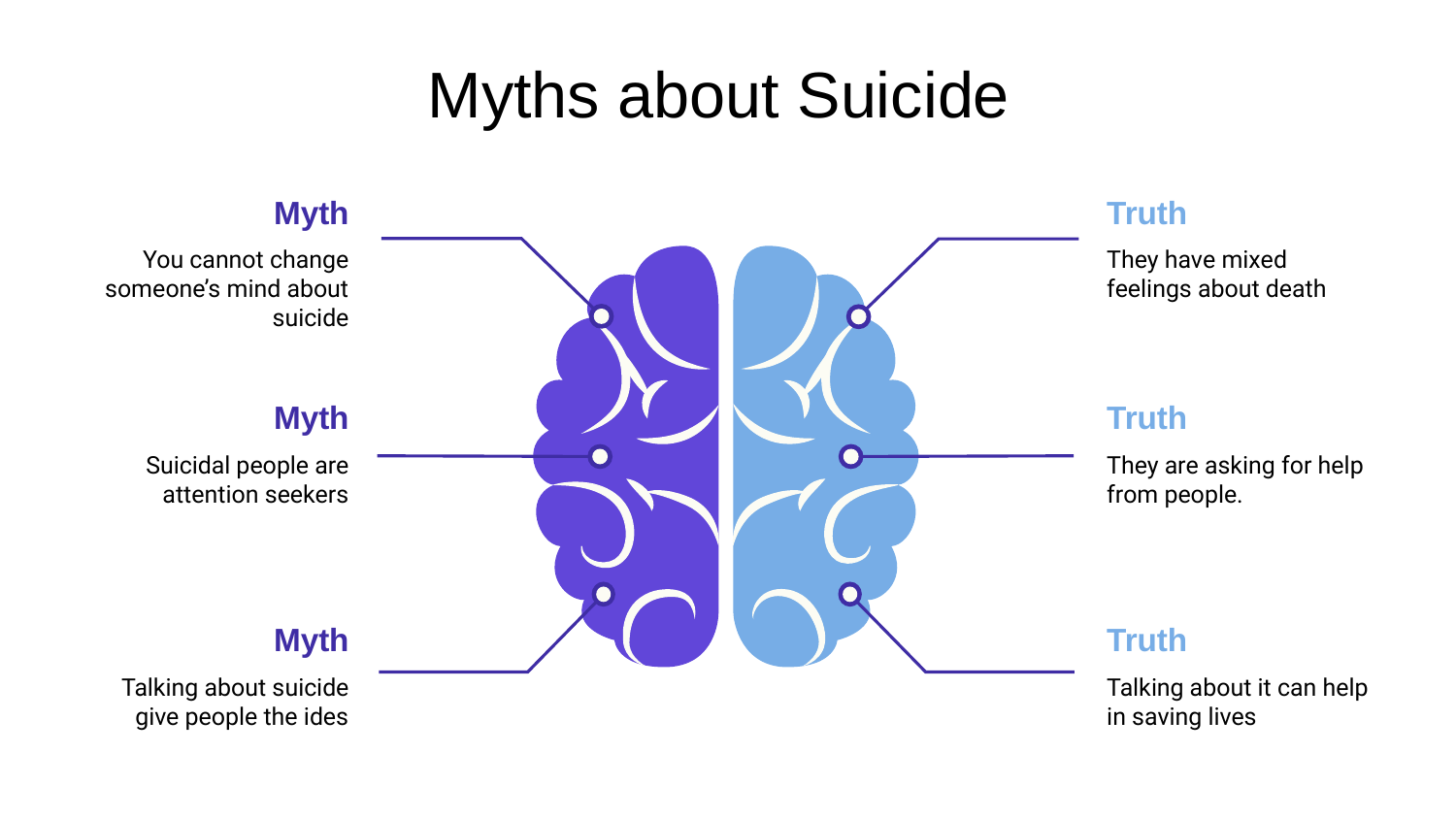

# Myths about Suicide
Myth
Truth
You cannot change someone’s mind about suicide
They have mixed feelings about death

Myth
Truth

Suicidal people are attention seekers
They are asking for help from people.

Myth
Truth
Talking about suicide give people the ides
Talking about it can help in saving lives